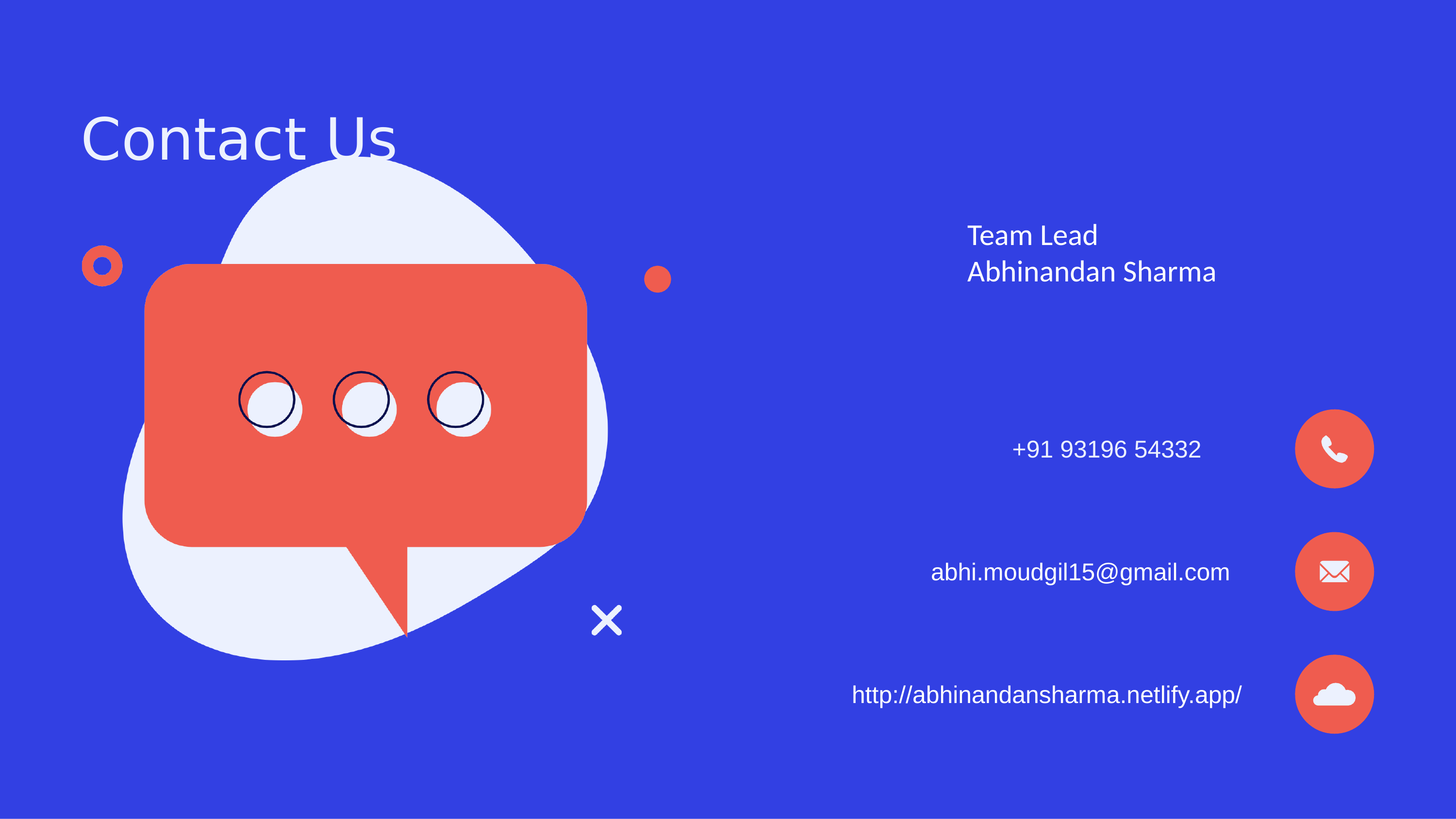

# Contact Us

Team Lead
Abhinandan Sharma

+91 93196 54332

abhi.moudgil15@gmail.com

http://abhinandansharma.netlify.app/